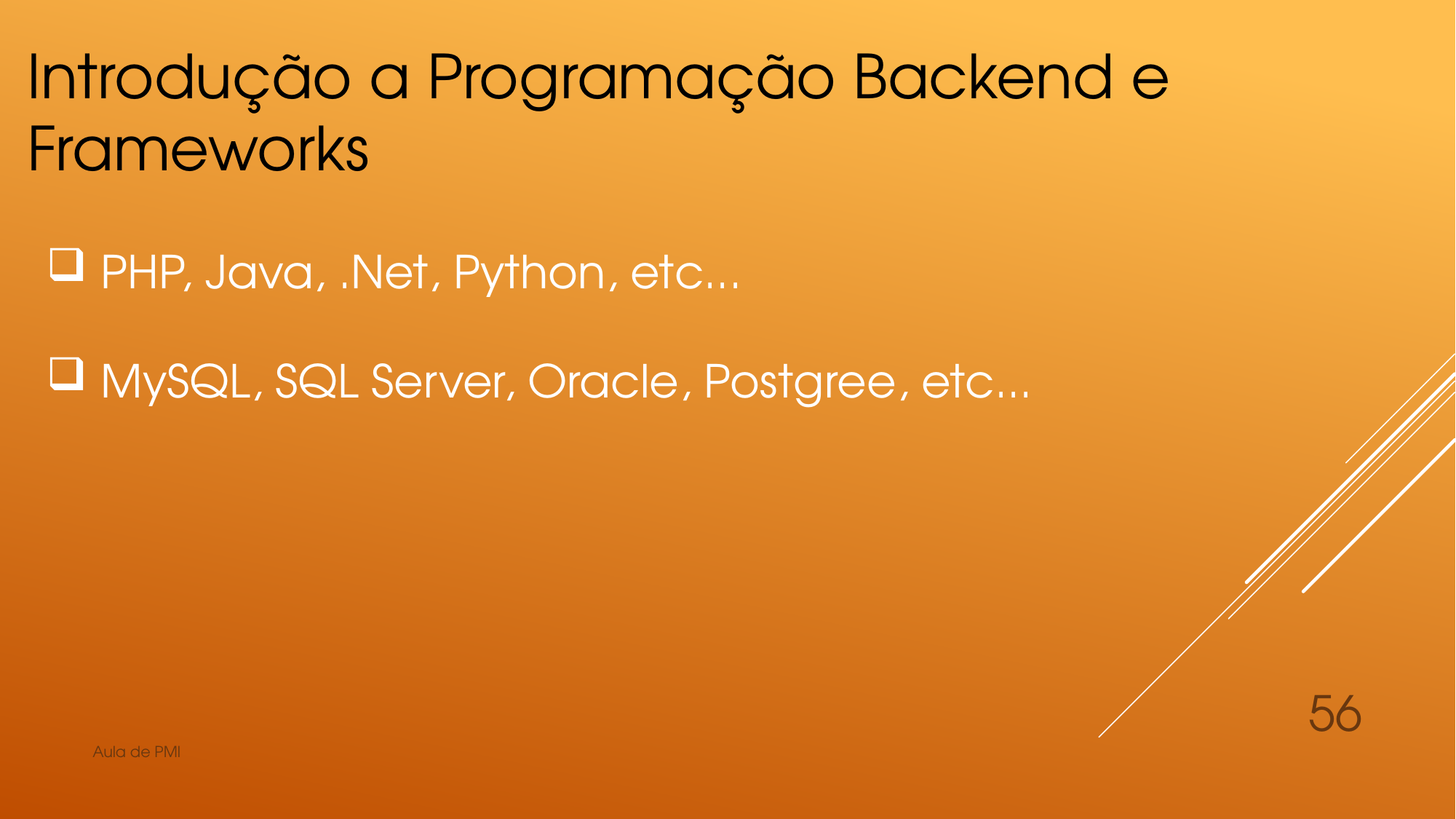

Introdução a Programação Backend e Frameworks
PHP, Java, .Net, Python, etc...

MySQL, SQL Server, Oracle, Postgree, etc...

56
Aula de PMI